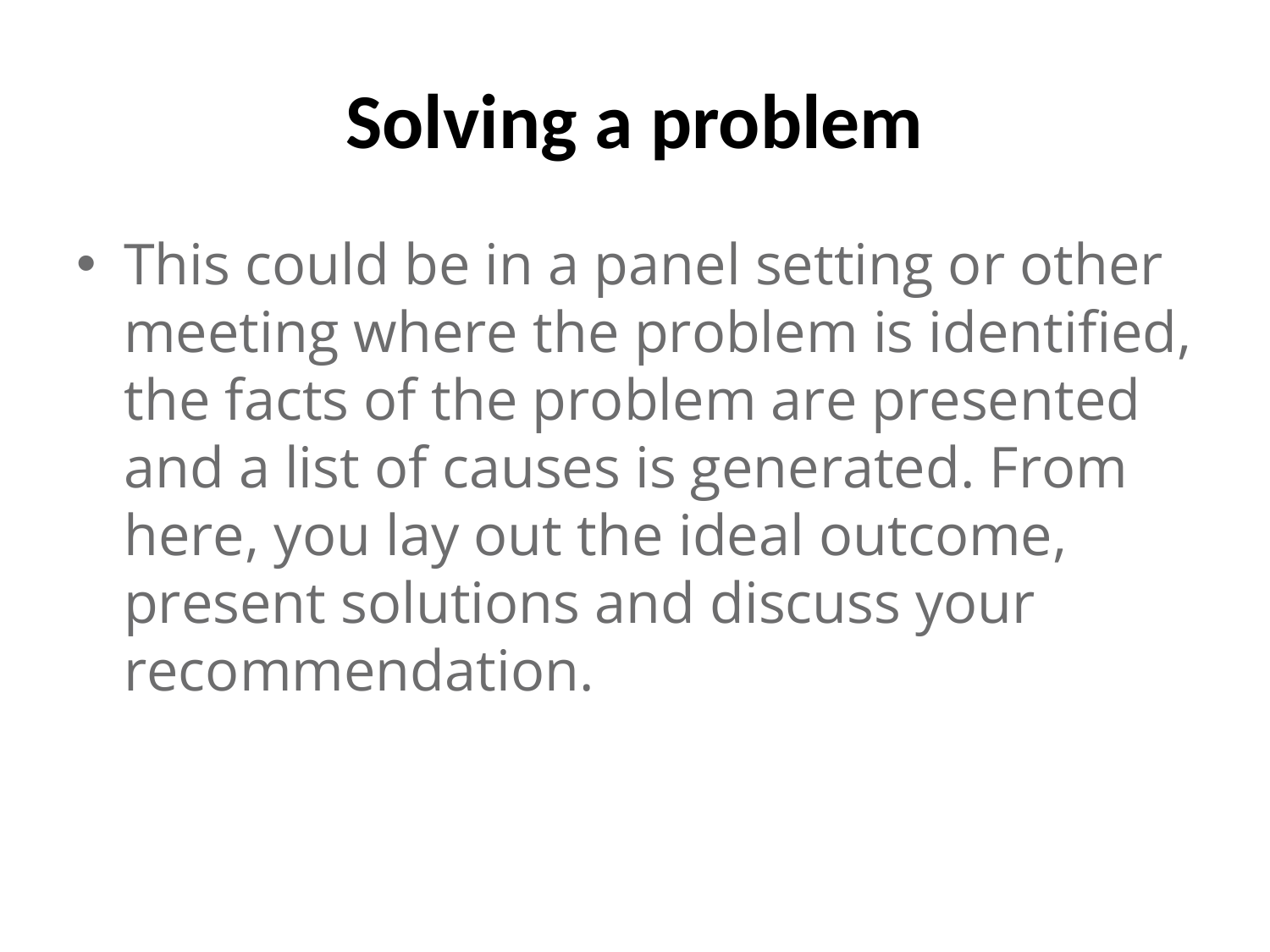

# Solving a problem
This could be in a panel setting or other meeting where the problem is identified, the facts of the problem are presented and a list of causes is generated. From here, you lay out the ideal outcome, present solutions and discuss your recommendation.